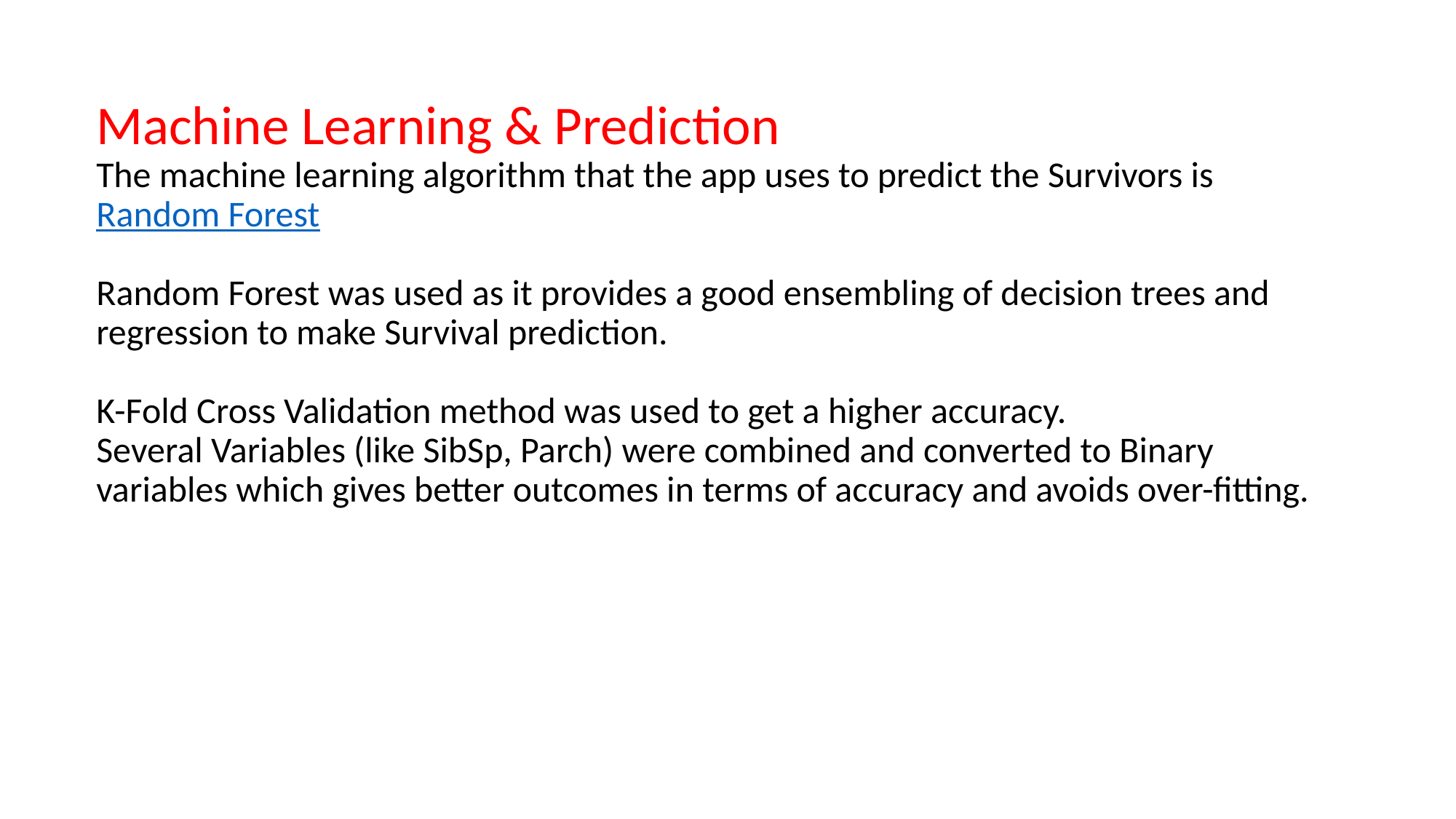

# Machine Learning & Prediction The machine learning algorithm that the app uses to predict the Survivors is Random Forest Random Forest was used as it provides a good ensembling of decision trees and regression to make Survival prediction. K-Fold Cross Validation method was used to get a higher accuracy. Several Variables (like SibSp, Parch) were combined and converted to Binary variables which gives better outcomes in terms of accuracy and avoids over-fitting.